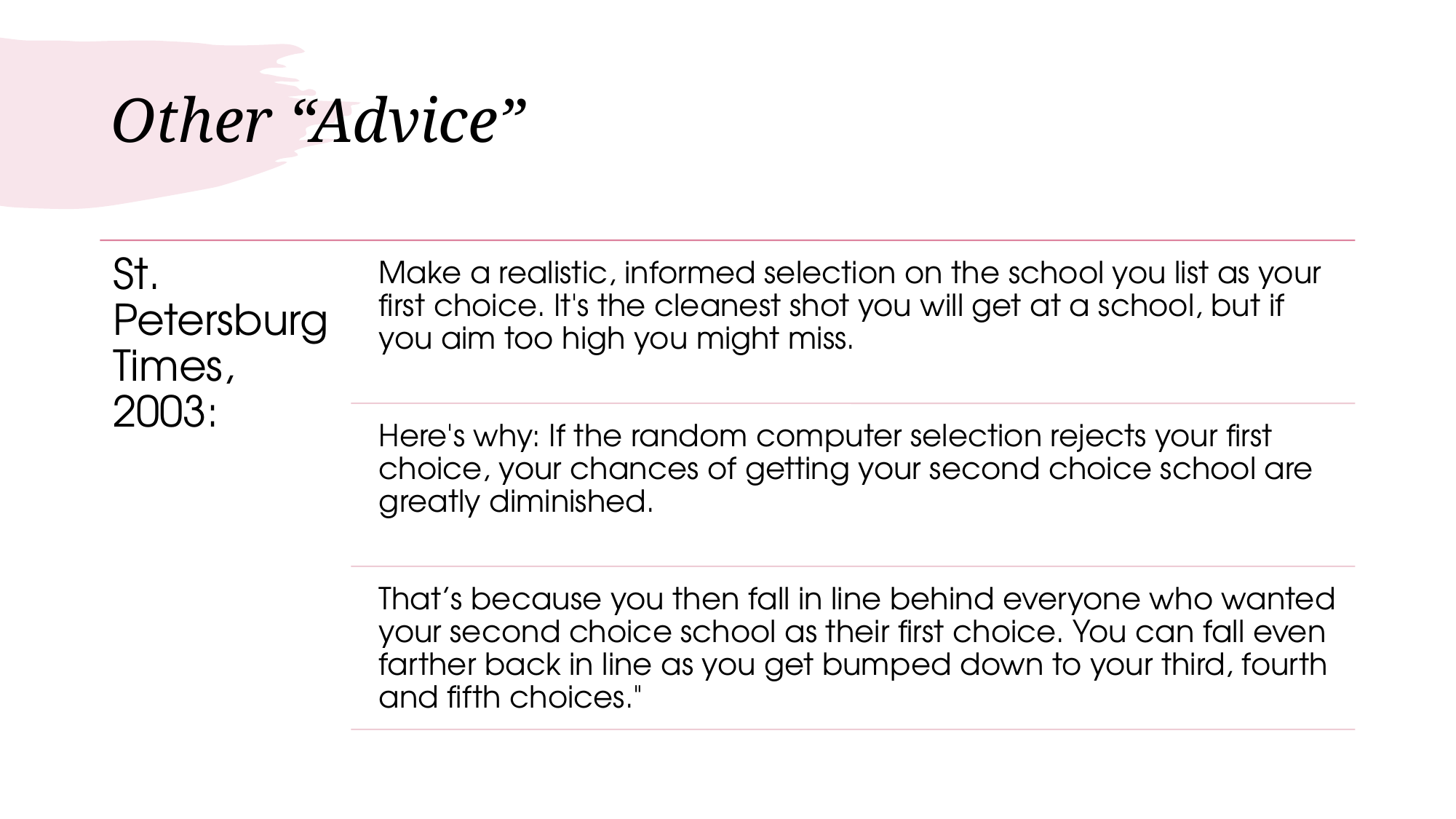

# Other “Advice”
St. Petersburg Times, 2003:
Make a realistic, informed selection on the school you list as your first choice. It's the cleanest shot you will get at a school, but if you aim too high you might miss.
Here's why: If the random computer selection rejects your first choice, your chances of getting your second choice school are greatly diminished.
That’s because you then fall in line behind everyone who wanted your second choice school as their first choice. You can fall even farther back in line as you get bumped down to your third, fourth and fifth choices."